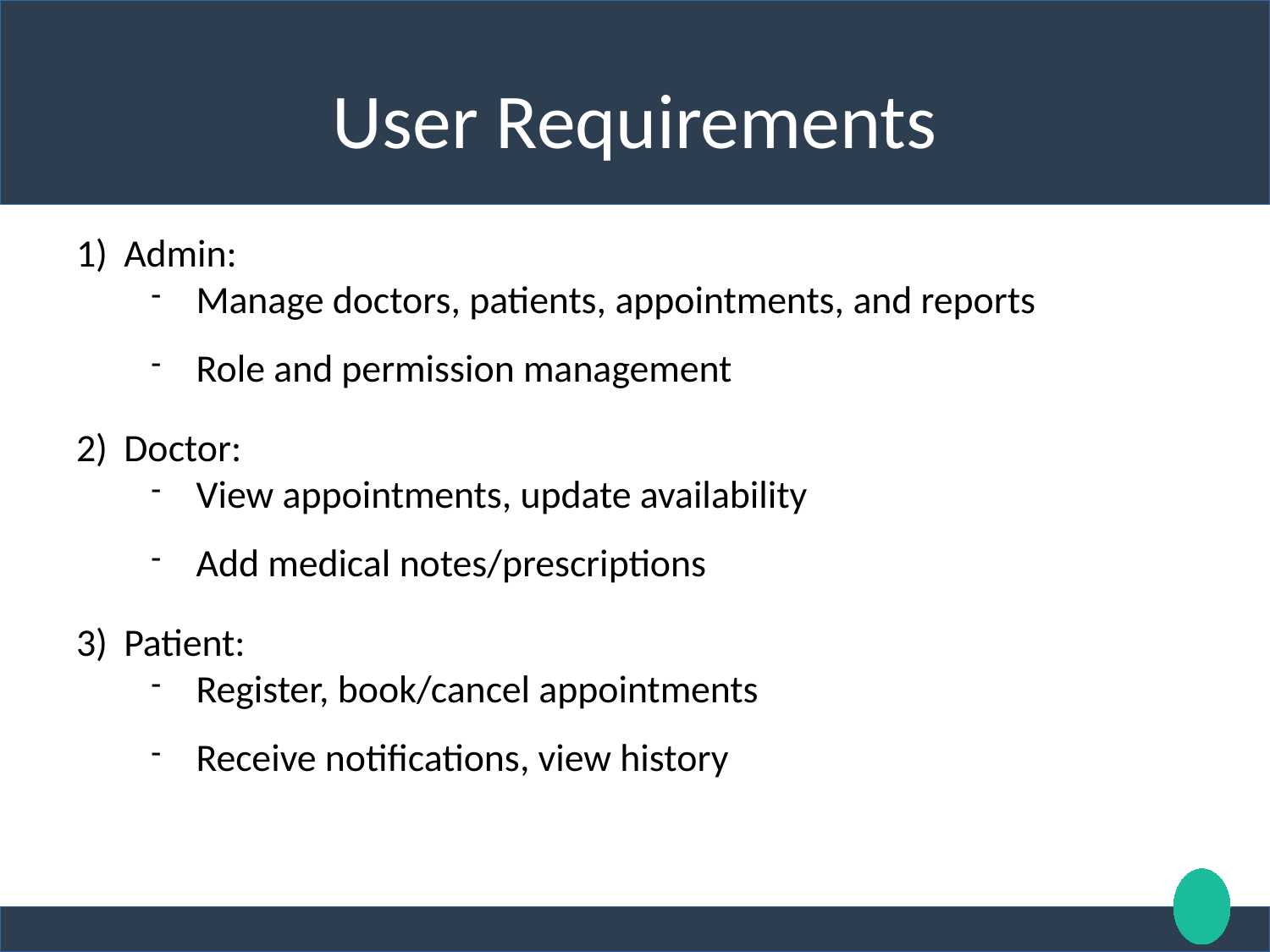

# User Requirements
Admin:
Manage doctors, patients, appointments, and reports
Role and permission management
Doctor:
View appointments, update availability
Add medical notes/prescriptions
Patient:
Register, book/cancel appointments
Receive notifications, view history